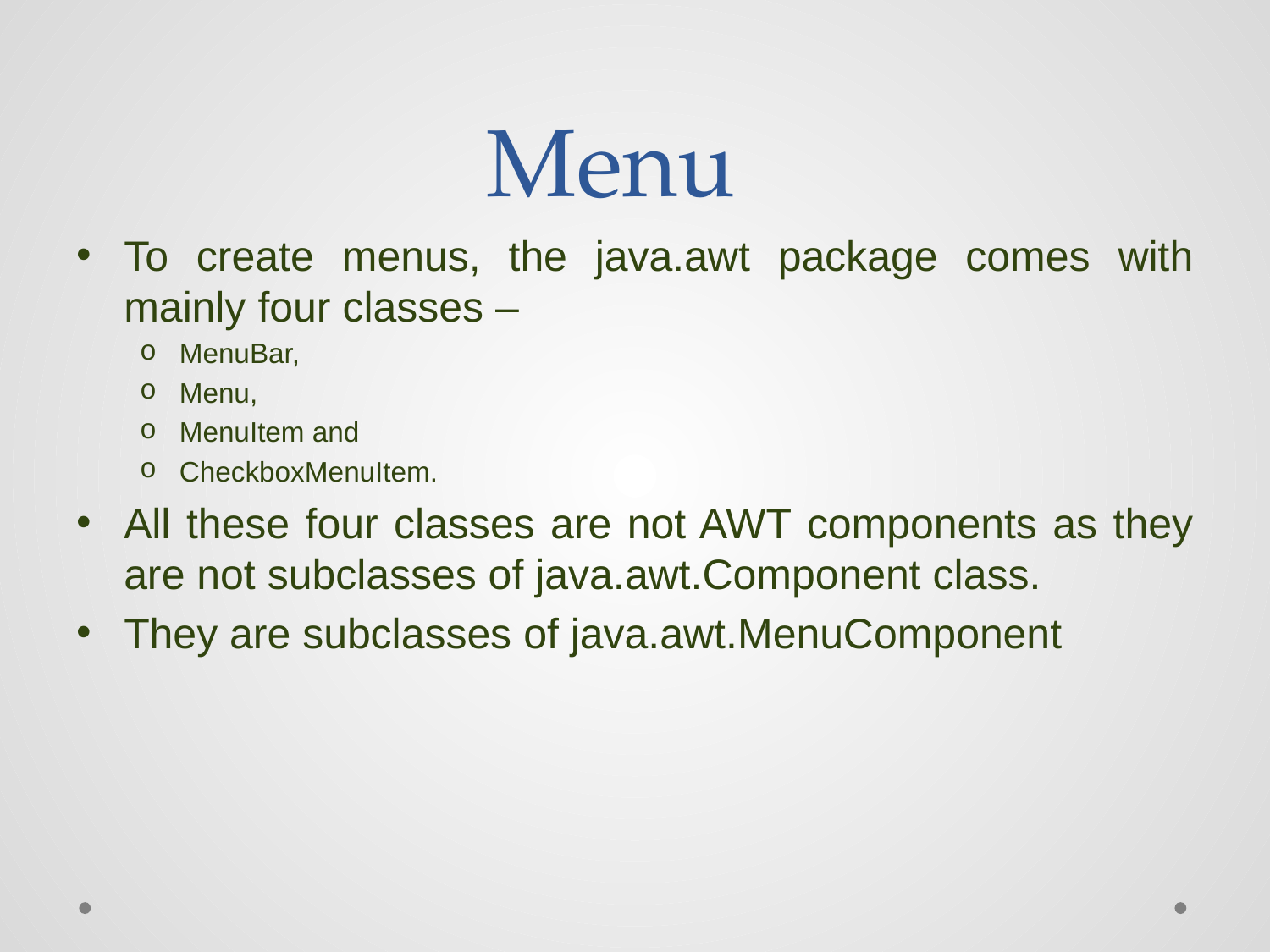

# Menu
To create menus, the java.awt package comes with mainly four classes –
MenuBar,
Menu,
MenuItem and
CheckboxMenuItem.
All these four classes are not AWT components as they are not subclasses of java.awt.Component class.
They are subclasses of java.awt.MenuComponent